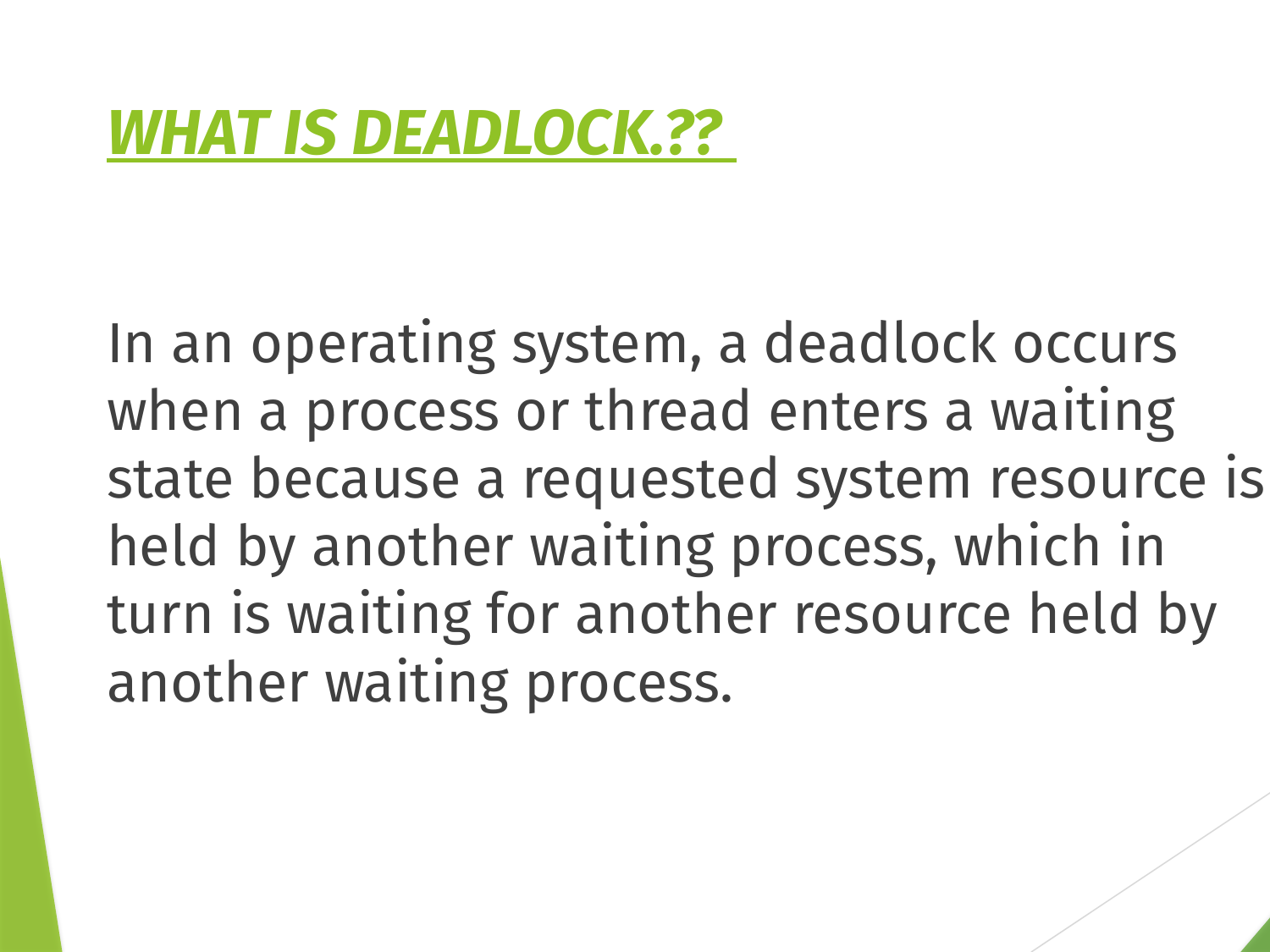

# WHAT IS DEADLOCK.??
In an operating system, a deadlock occurs when a process or thread enters a waiting state because a requested system resource is held by another waiting process, which in turn is waiting for another resource held by another waiting process.